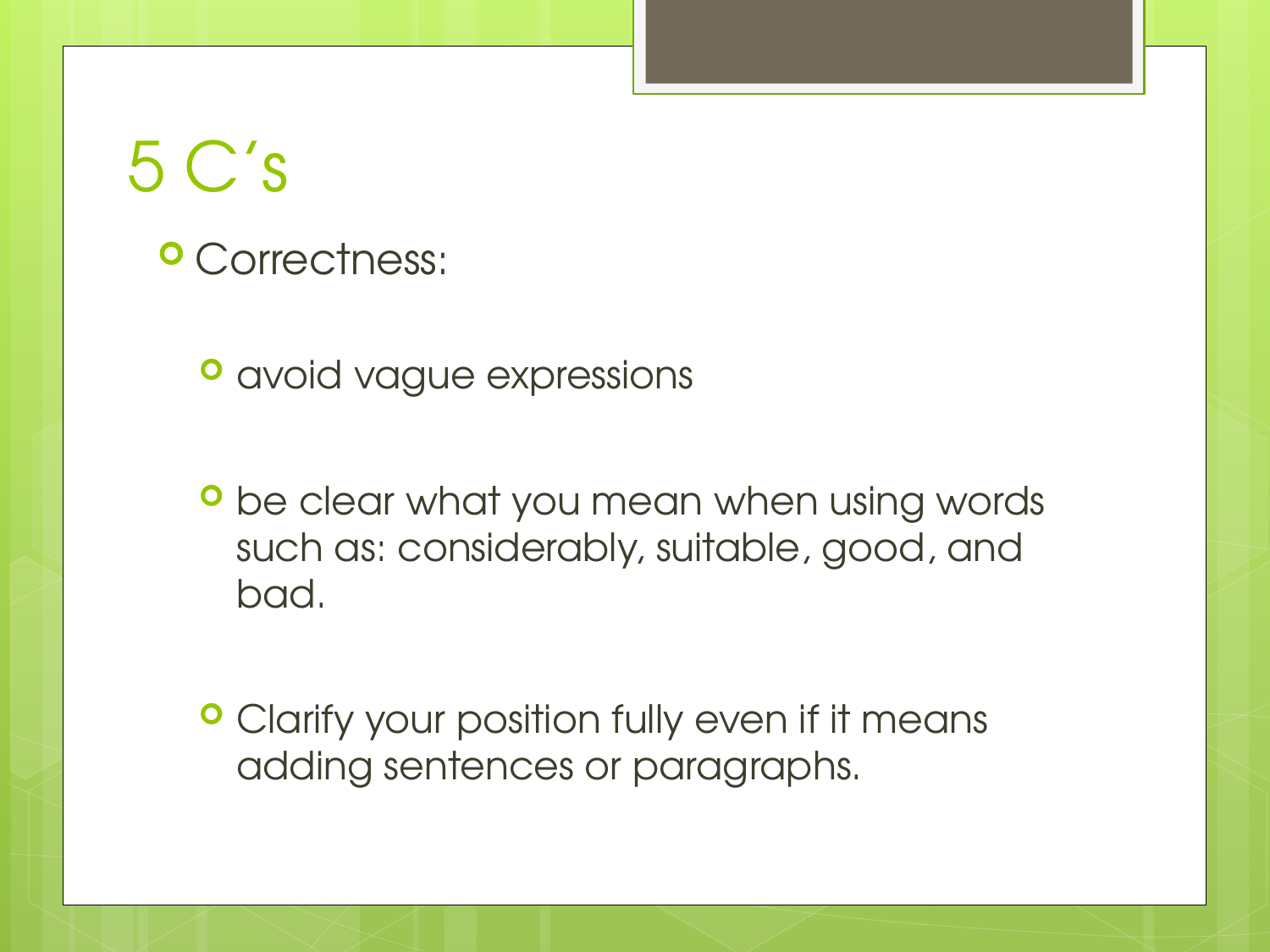

# 5 C’s
Correctness:

avoid vague expressions

be clear what you mean when using words such as: considerably, suitable, good, and bad.

Clarify your position fully even if it means adding sentences or paragraphs.